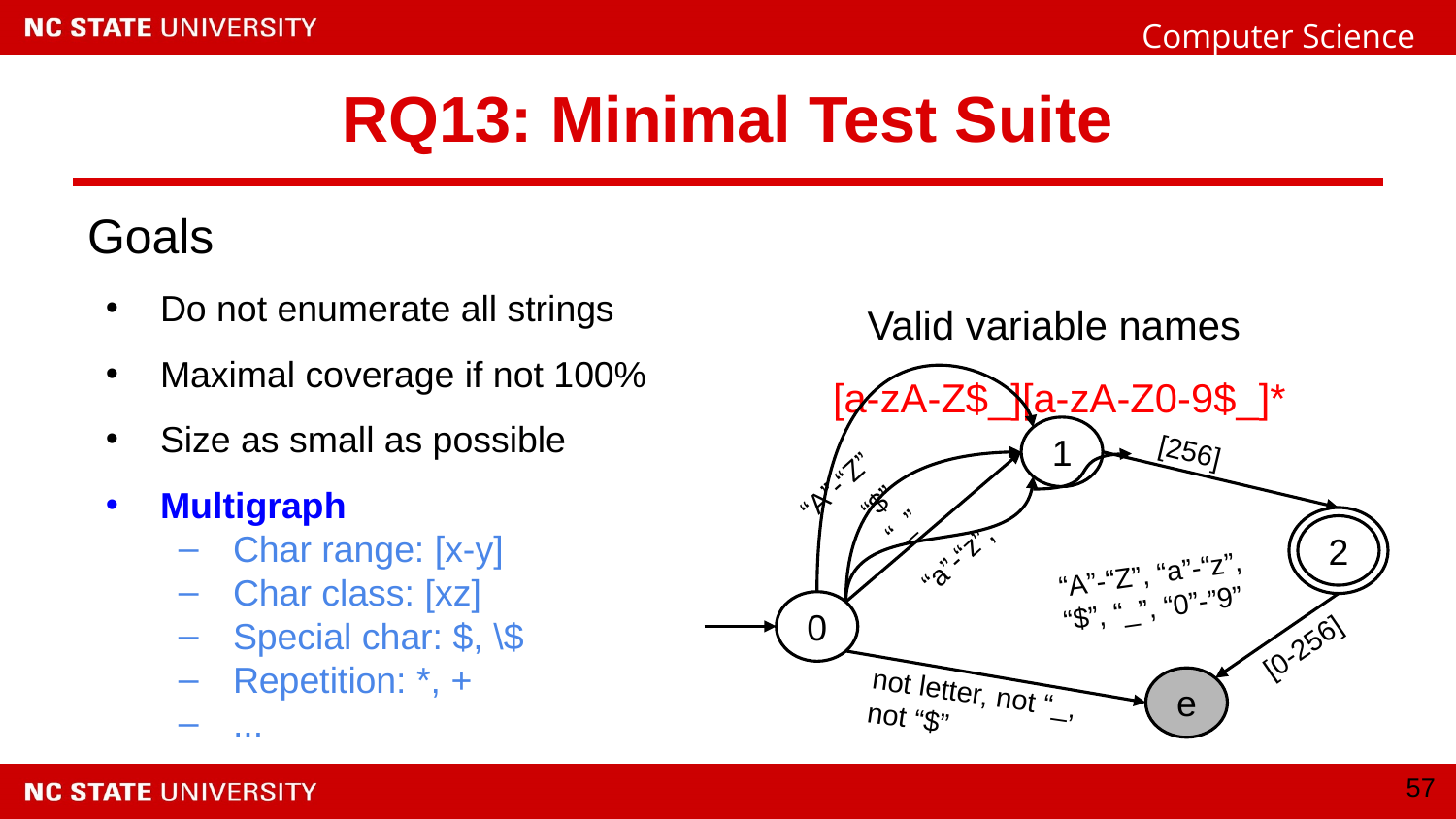

# RQ13: Minimal Test Suite
Goals
Do not enumerate all strings
Maximal coverage if not 100%
Size as small as possible
Valid variable names
[a-zA-Z$_][a-zA-Z0-9$_]*
1
[256]
2

“A”-“Z”, “a”-“z”,
“$”, “_”, “0”-”9”
0

[0-256]
not letter, not “_, not “$”
e
“A”-“Z”
“$”
Multigraph
Char range: [x-y]
Char class: [xz]
Special char: $, \$
Repetition: *, +
...
“_”
“a”-“z”,
57